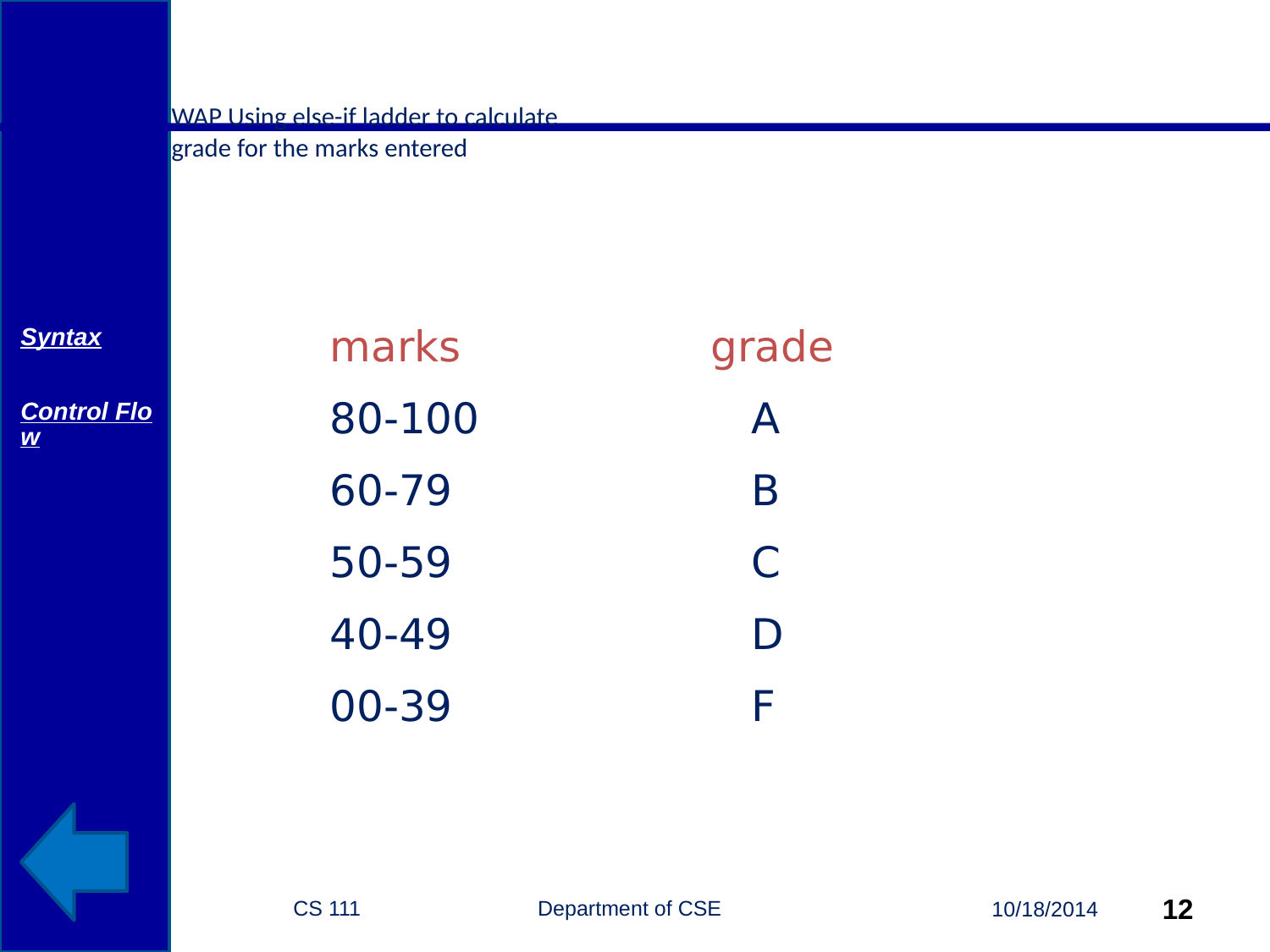

# WAP Using else-if ladder to calculate grade for the marks entered
	marks		grade
	80-100		   A
	60-79			   B
	50-59			   C
	40-49			   D
	00-39			   F
Syntax

Control Flow

CS 111                              Department of CSE
12
10/18/2014